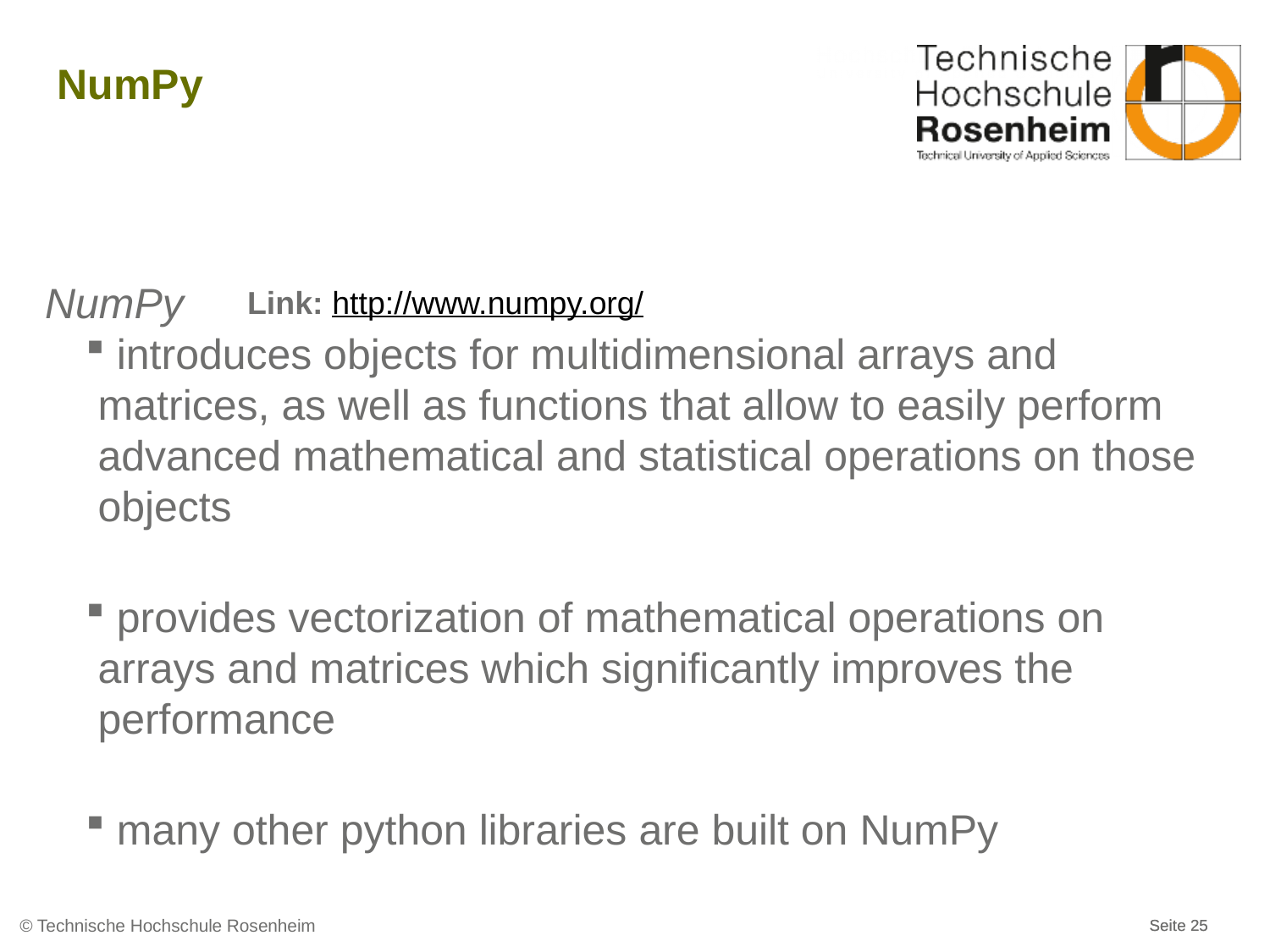

# NumPy
NumPy
 introduces objects for multidimensional arrays and matrices, as well as functions that allow to easily perform advanced mathematical and statistical operations on those objects

 provides vectorization of mathematical operations on arrays and matrices which significantly improves the performance

 many other python libraries are built on NumPy
Link: http://www.numpy.org/